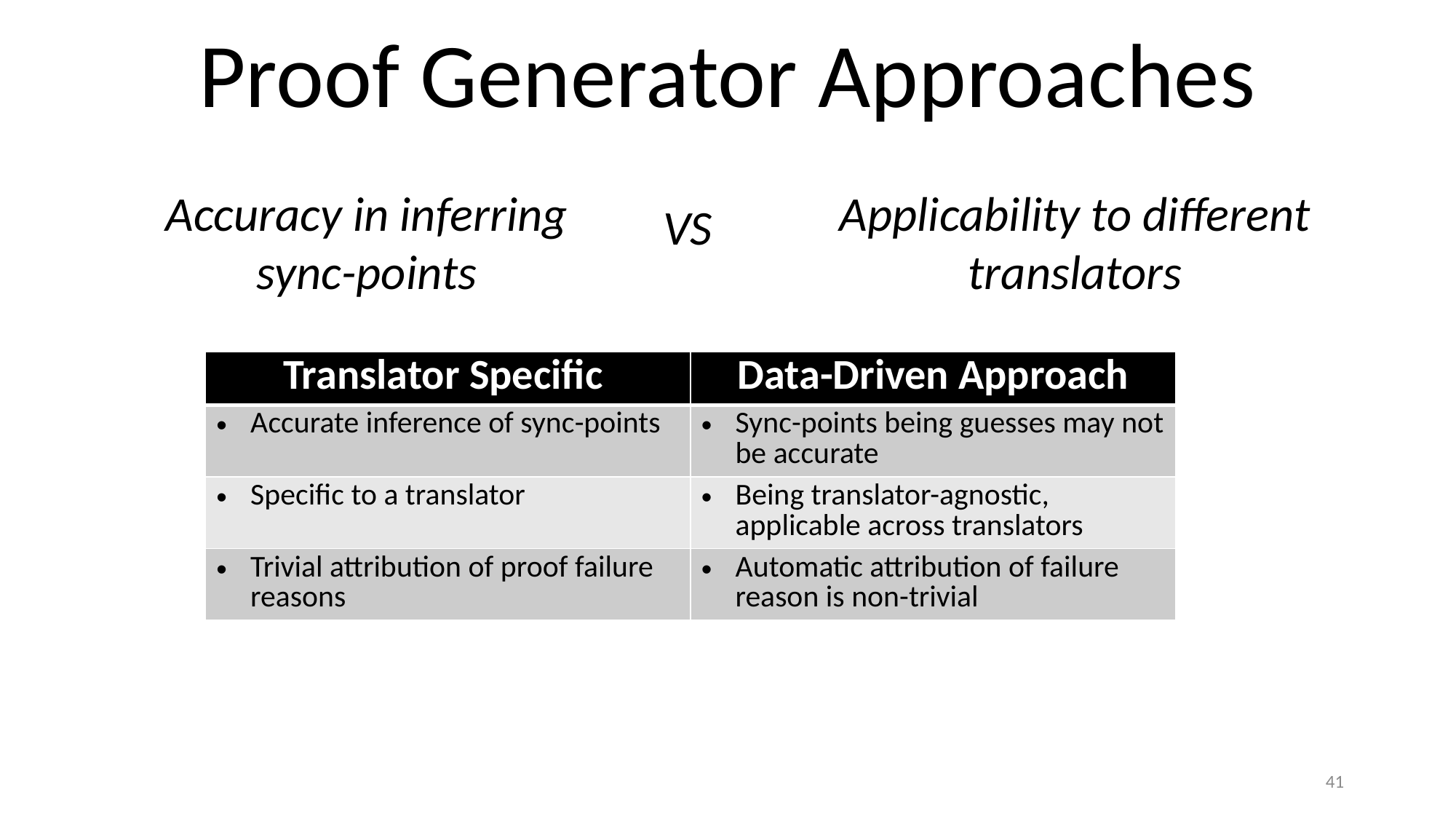

# Proof Generator Approaches
Accuracy in inferring sync-points
Applicability to different translators
VS
| Translator Specific | Data-Driven Approach |
| --- | --- |
| Accurate inference of sync-points | Sync-points being guesses may not be accurate |
| Specific to a translator | Being translator-agnostic, applicable across translators |
| Trivial attribution of proof failure reasons | Automatic attribution of failure reason is non-trivial |
41